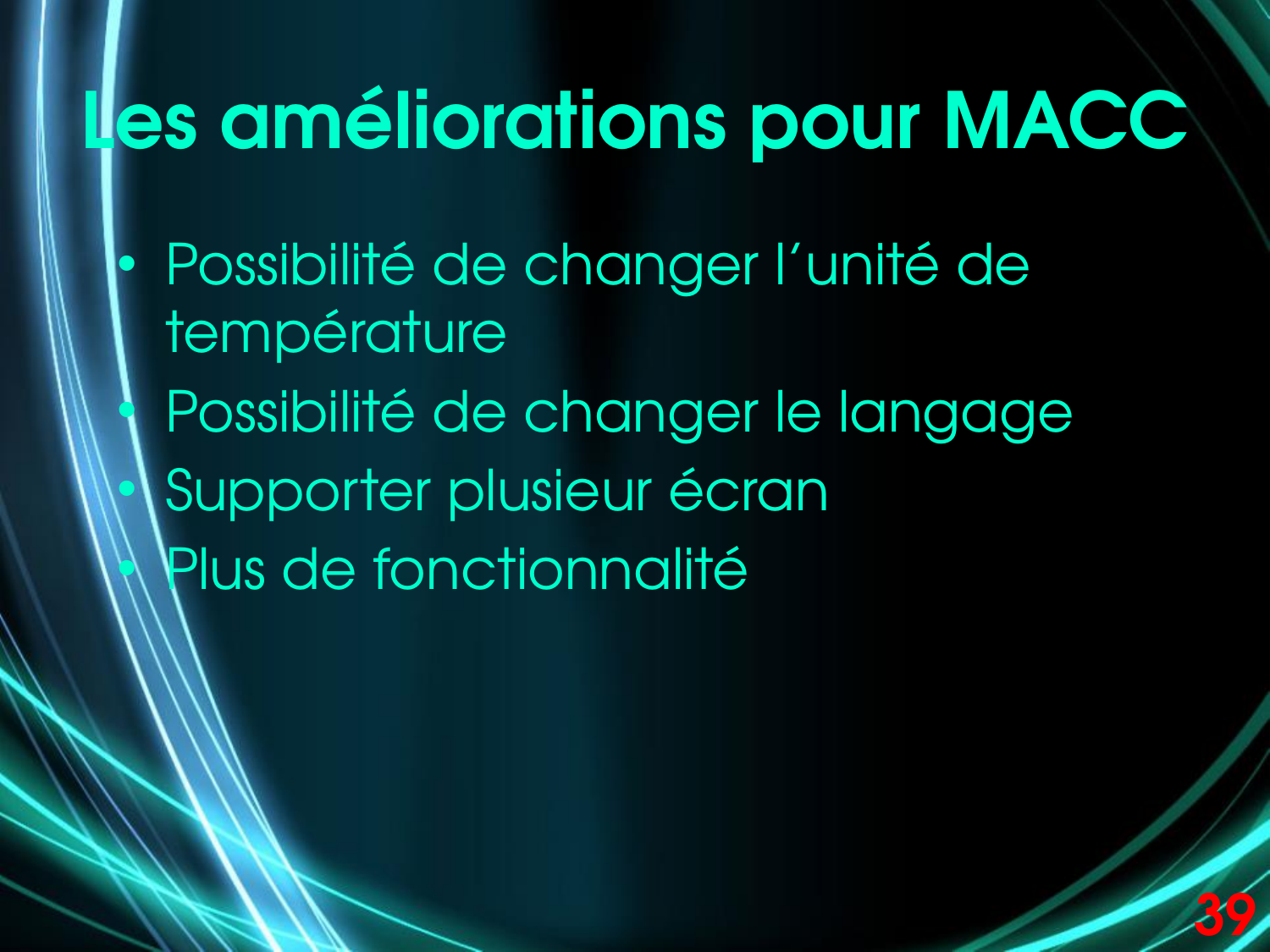

# Les améliorations pour MACC
Possibilité de changer l’unité de température
Possibilité de changer le langage
Supporter plusieur écran
Plus de fonctionnalité
39